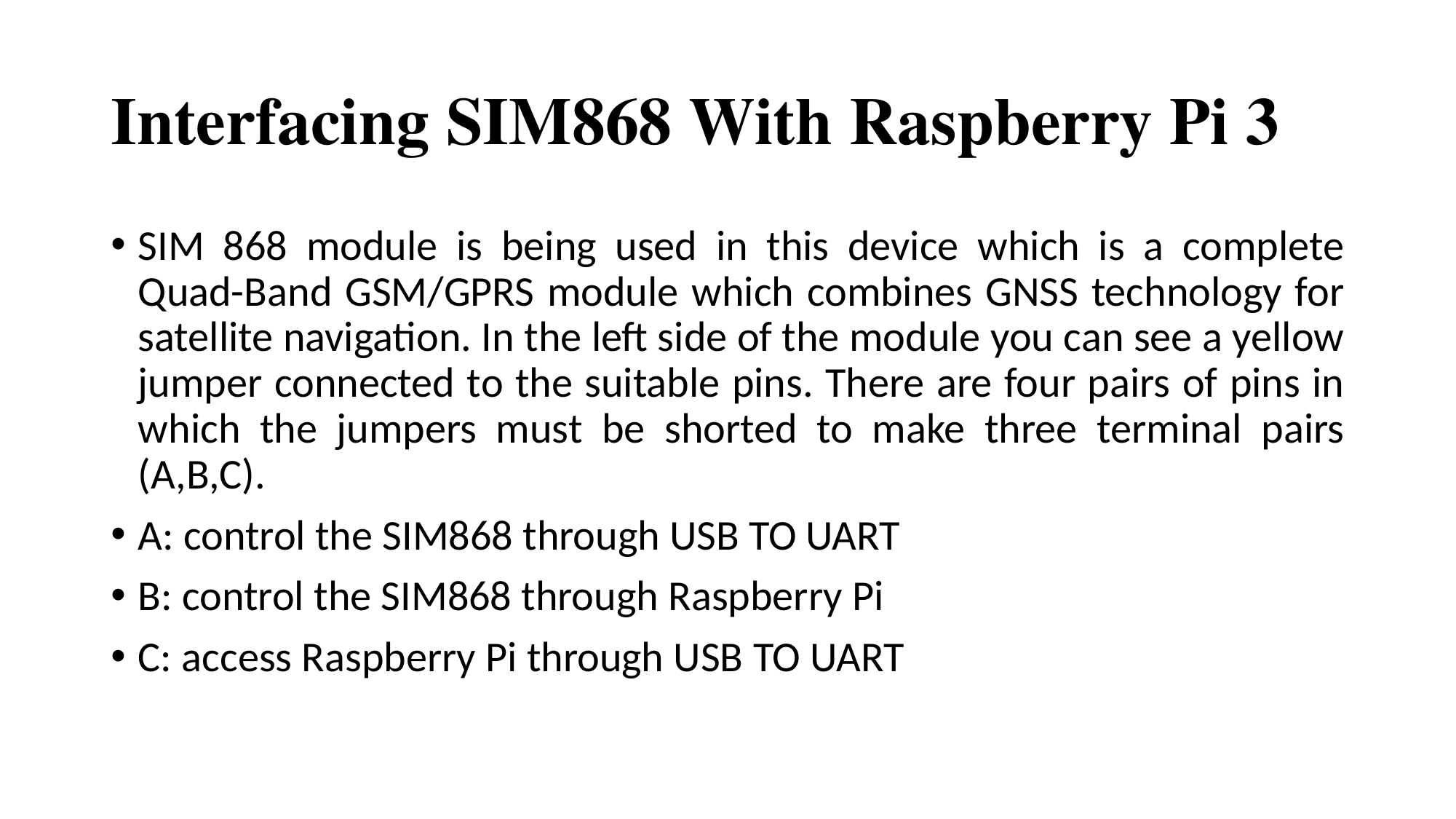

# Interfacing SIM868 With Raspberry Pi 3
SIM 868 module is being used in this device which is a complete Quad-Band GSM/GPRS module which combines GNSS technology for satellite navigation. In the left side of the module you can see a yellow jumper connected to the suitable pins. There are four pairs of pins in which the jumpers must be shorted to make three terminal pairs (A,B,C).
A: control the SIM868 through USB TO UART
B: control the SIM868 through Raspberry Pi
C: access Raspberry Pi through USB TO UART